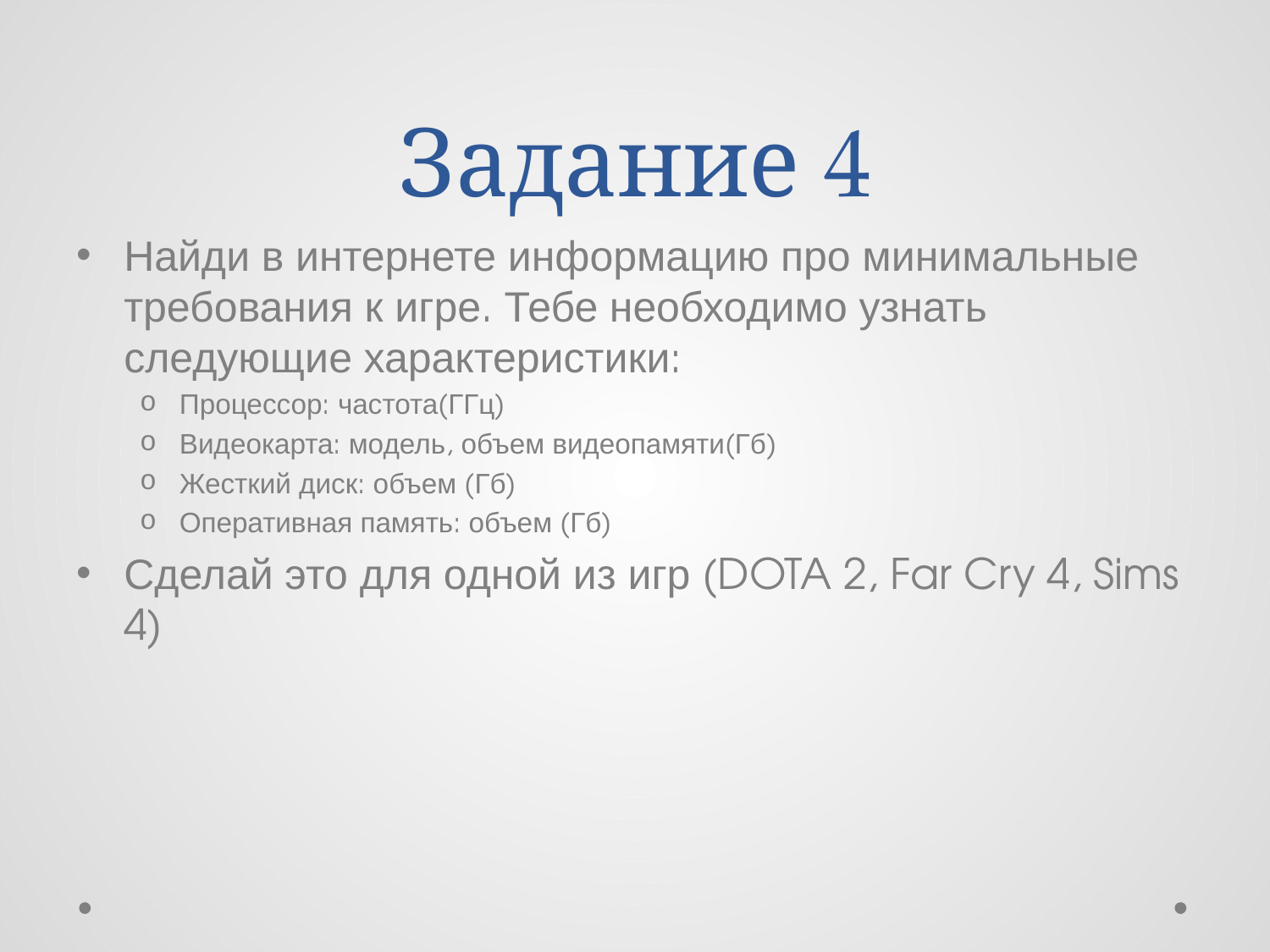

# Задание 4
Найди в интернете информацию про минимальные требования к игре. Тебе необходимо узнать следующие характеристики:
Процессор: частота(ГГц)
Видеокарта: модель, объем видеопамяти(Гб)
Жесткий диск: объем (Гб)
Оперативная память: объем (Гб)
Сделай это для одной из игр (DOTA 2, Far Cry 4, Sims 4)